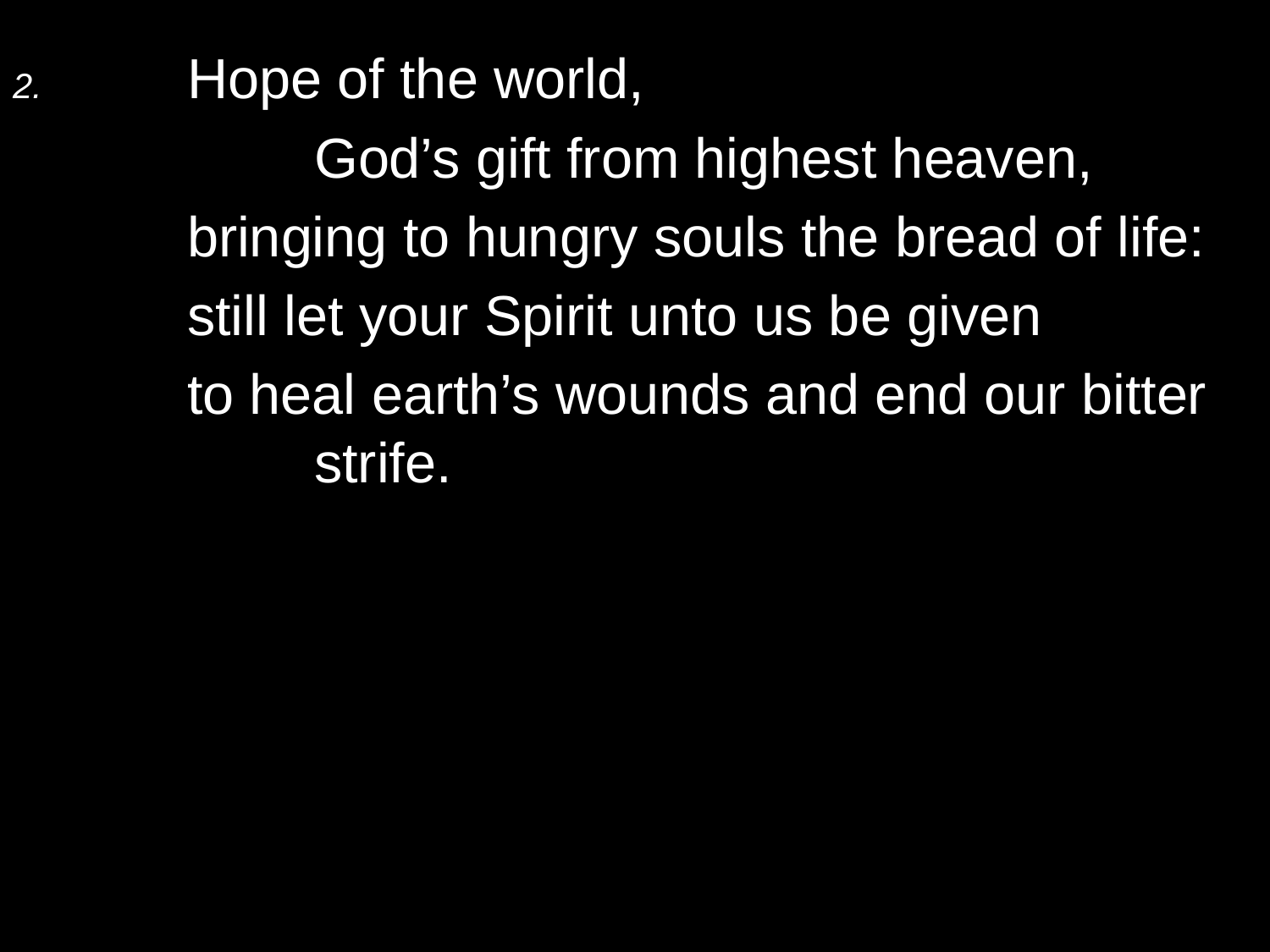

2.	Hope of the world,
		God’s gift from highest heaven,
	bringing to hungry souls the bread of life:
	still let your Spirit unto us be given
	to heal earth’s wounds and end our bitter 	strife.